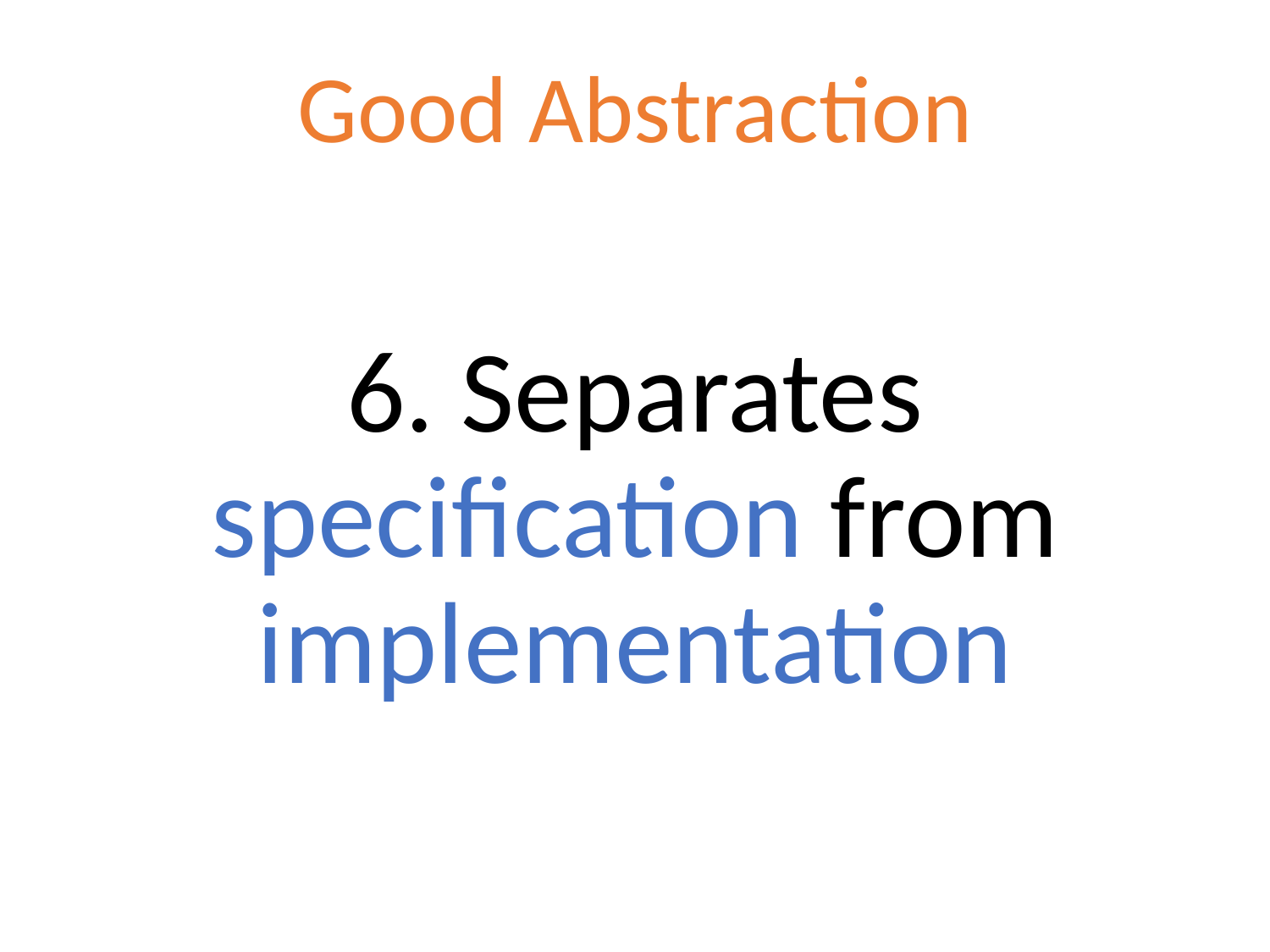

# Good Abstraction
6. Separates specification from implementation